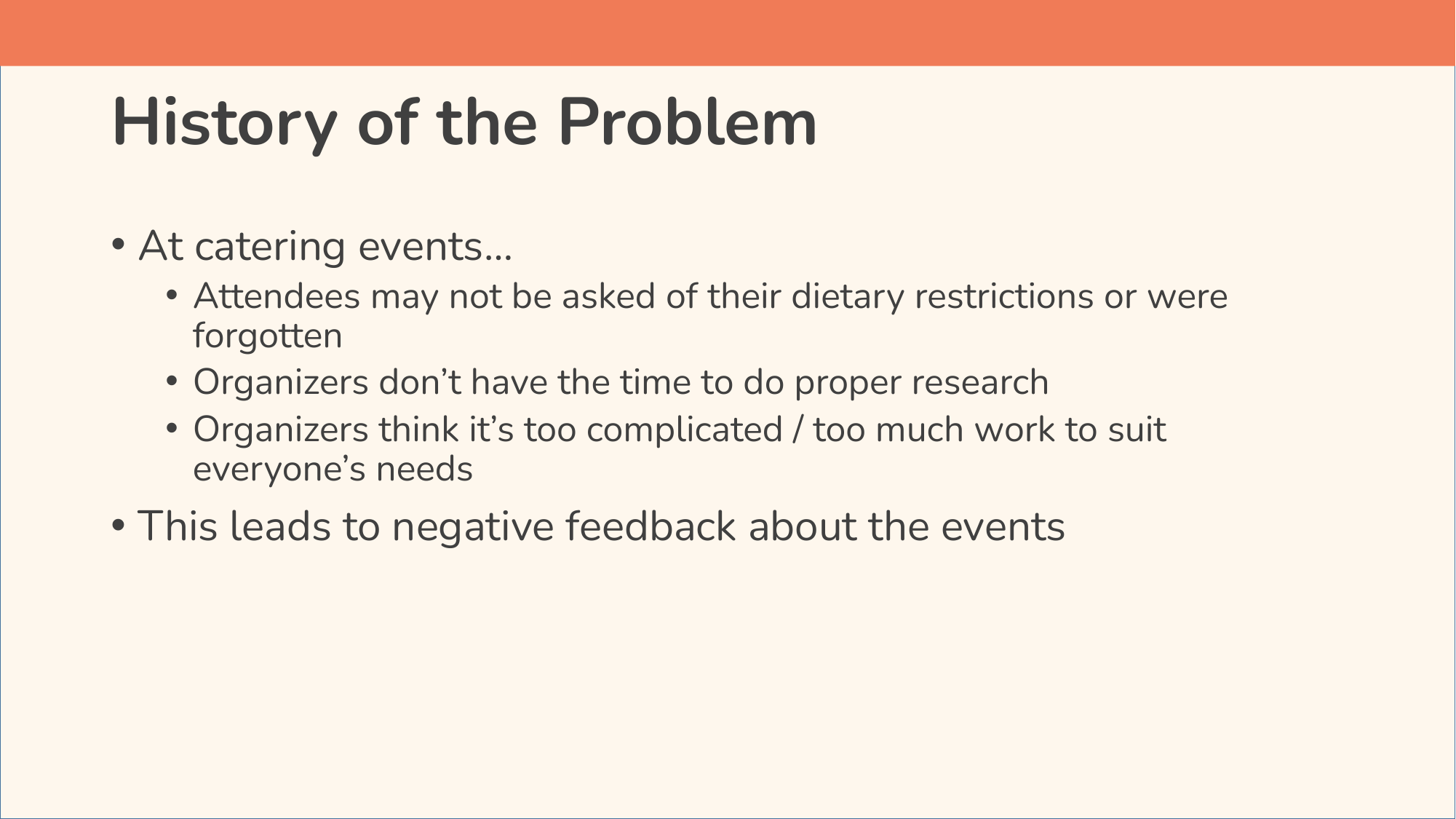

# History of the Problem
At catering events…
Attendees may not be asked of their dietary restrictions or were forgotten
Organizers don’t have the time to do proper research
Organizers think it’s too complicated / too much work to suit everyone’s needs
This leads to negative feedback about the events